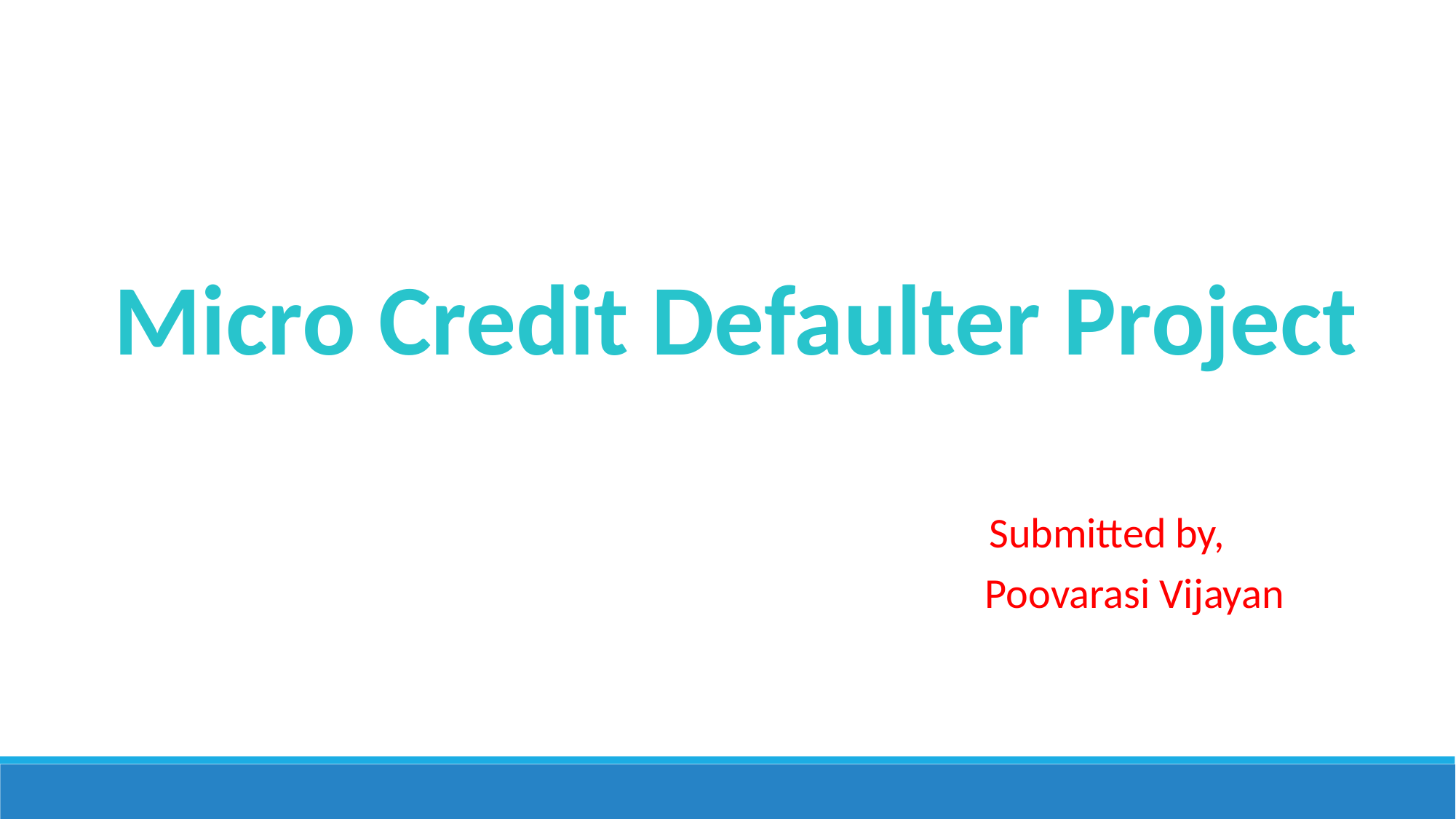

Micro Credit Defaulter Project
Submitted by,
Poovarasi Vijayan